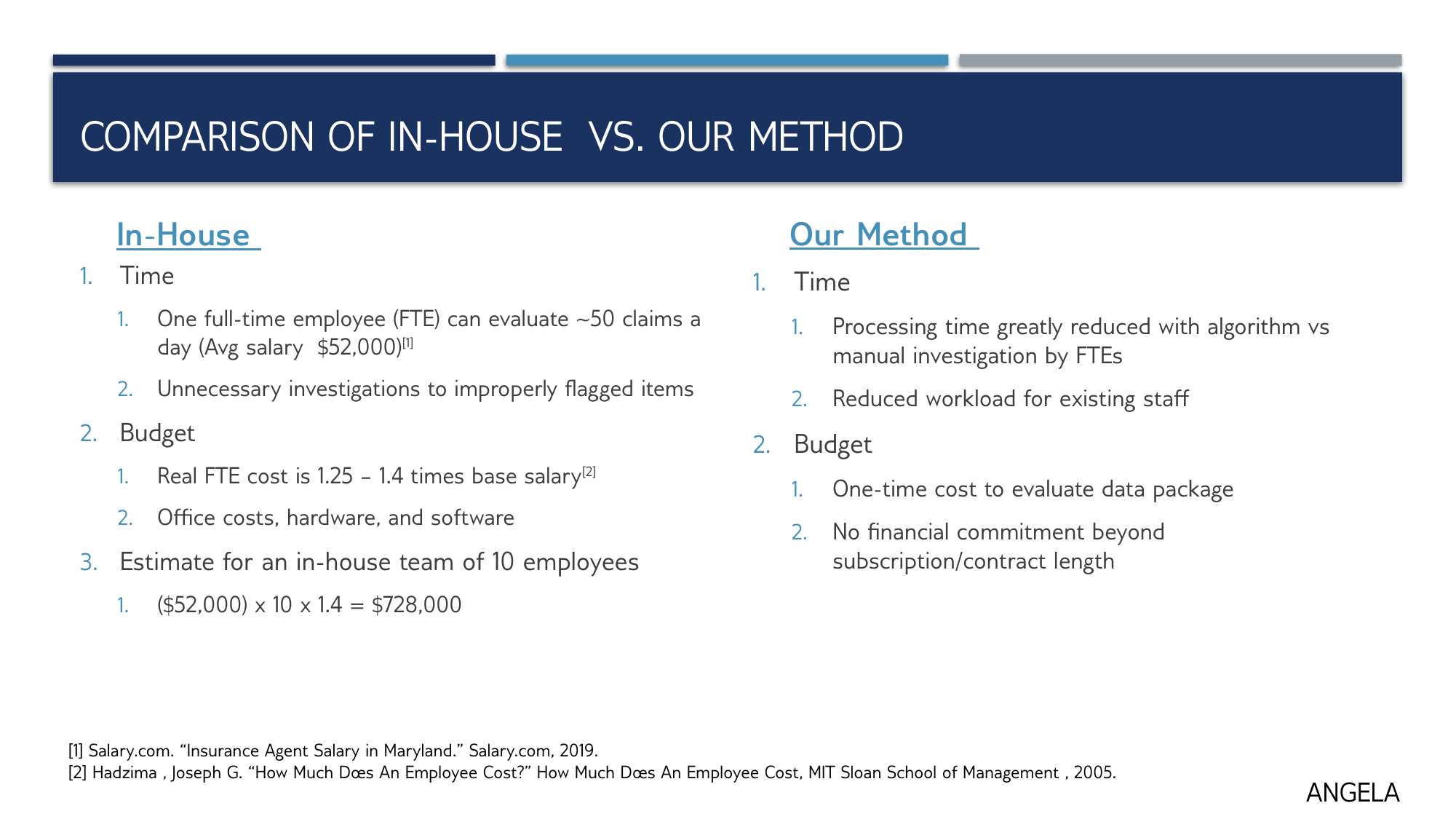

# Comparison of In-house  vs. Our Method
Our Method
In-House
Time
One full-time employee (FTE) can evaluate ~50 claims a day (Avg salary  $52,000)[1]
Unnecessary investigations to improperly flagged items
Budget
Real FTE cost is 1.25 – 1.4 times base salary[2]
Office costs, hardware, and software
Estimate for an in-house team of 10 employees
($52,000) x 10 x 1.4 = $728,000
Time
Processing time greatly reduced with algorithm vs manual investigation by FTEs
Reduced workload for existing staff
Budget
One-time cost to evaluate data package
No financial commitment beyond subscription/contract length

[1] Salary.com. “Insurance Agent Salary in Maryland.” Salary.com, 2019.
[2] Hadzima , Joseph G. “How Much Does An Employee Cost?” How Much Does An Employee Cost, MIT Sloan School of Management , 2005.
SAMAANGELA